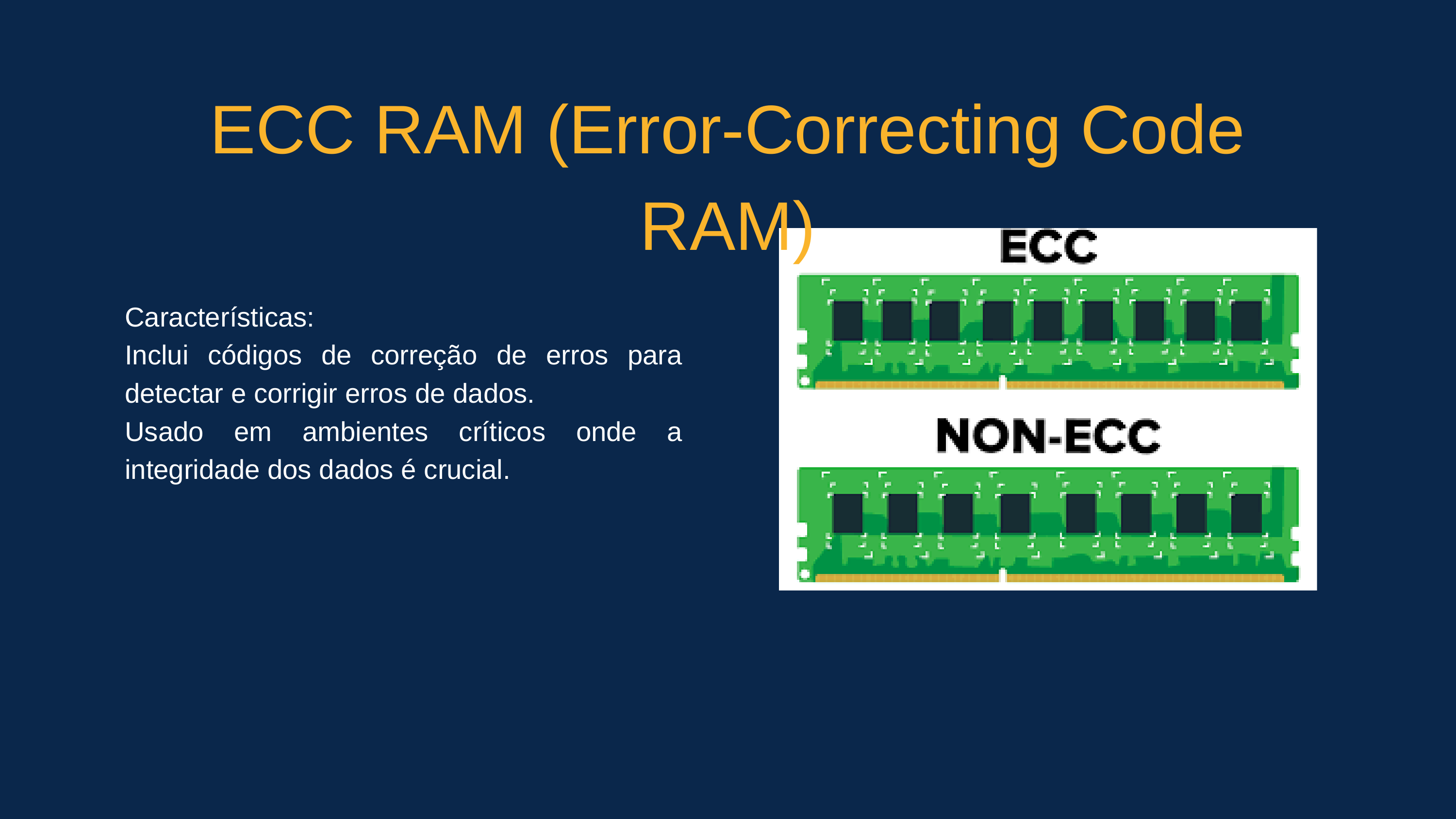

ECC RAM (Error-Correcting Code RAM)

Características:
Inclui códigos de correção de erros para detectar e corrigir erros de dados.
Usado em ambientes críticos onde a integridade dos dados é crucial.

ECC RAM (Error-Correcting Code RAM)